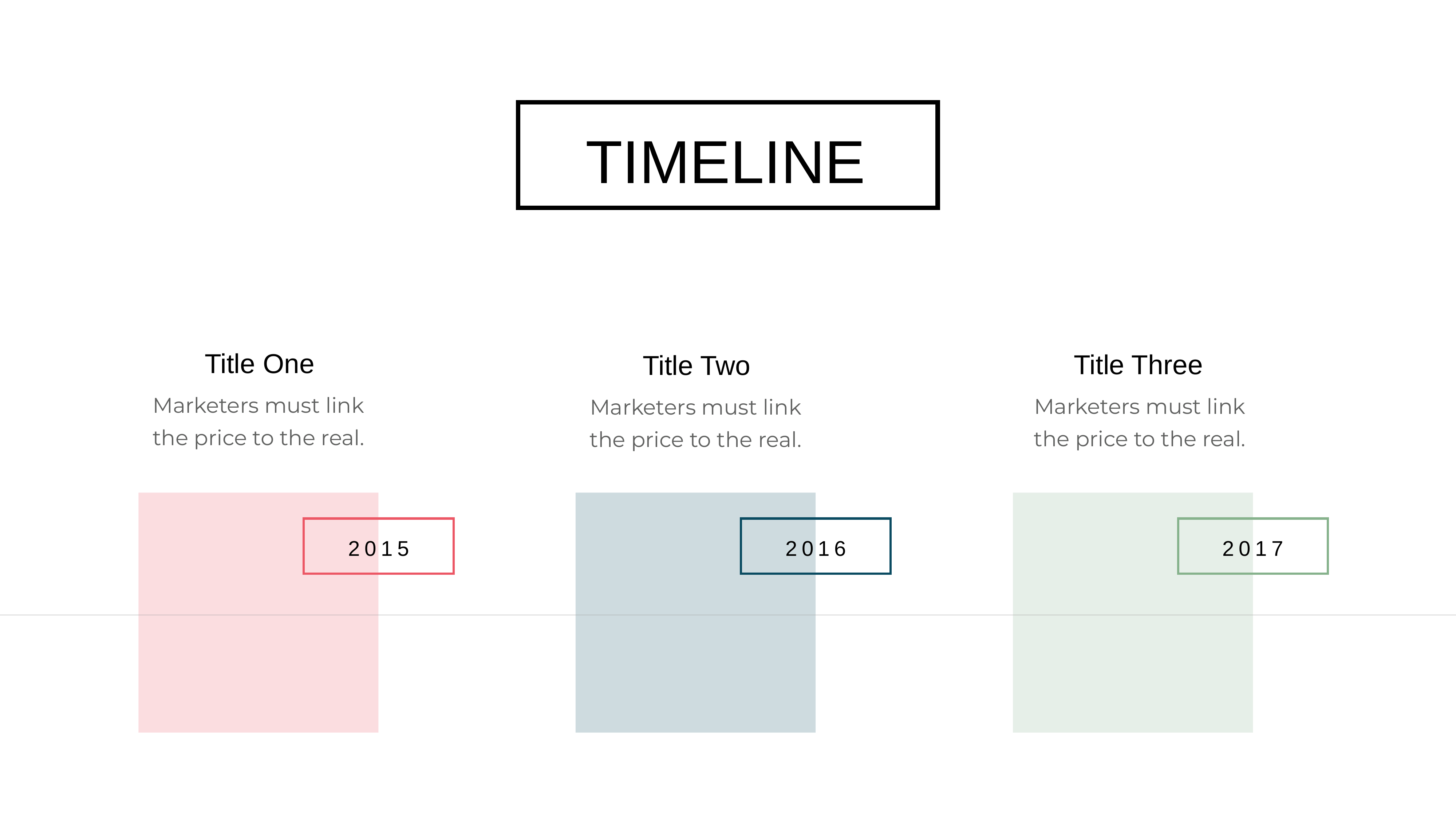

TIMELINE
Title One
Marketers must link the price to the real.
Title Three
Marketers must link the price to the real.
Title Two
Marketers must link the price to the real.

2015
2016
2017